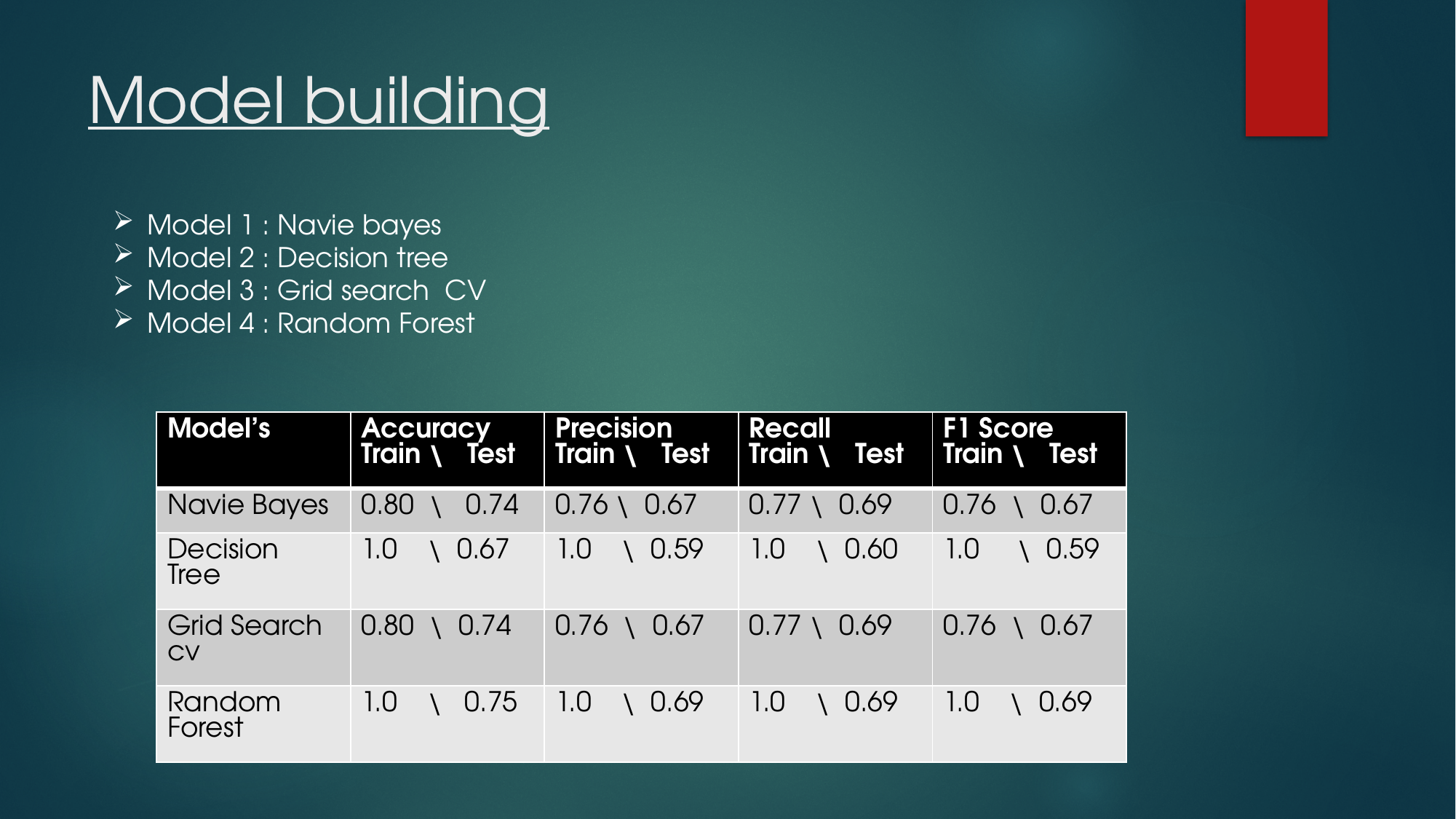

# Model building
Model 1 : Navie bayes
Model 2 : Decision tree
Model 3 : Grid search  CV
Model 4 : Random Forest
| Model’s | Accuracy Train \ Test | Precision Train \ Test | Recall Train \ Test | F1 Score Train \ Test |
| --- | --- | --- | --- | --- |
| Navie Bayes | 0.80 \ 0.74 | 0.76 \ 0.67 | 0.77 \ 0.69 | 0.76 \ 0.67 |
| Decision Tree | 1.0 \ 0.67 | 1.0 \ 0.59 | 1.0 \ 0.60 | 1.0 \ 0.59 |
| Grid Search cv | 0.80 \ 0.74 | 0.76 \ 0.67 | 0.77 \ 0.69 | 0.76 \ 0.67 |
| Random Forest | 1.0 \ 0.75 | 1.0 \ 0.69 | 1.0 \ 0.69 | 1.0 \ 0.69 |